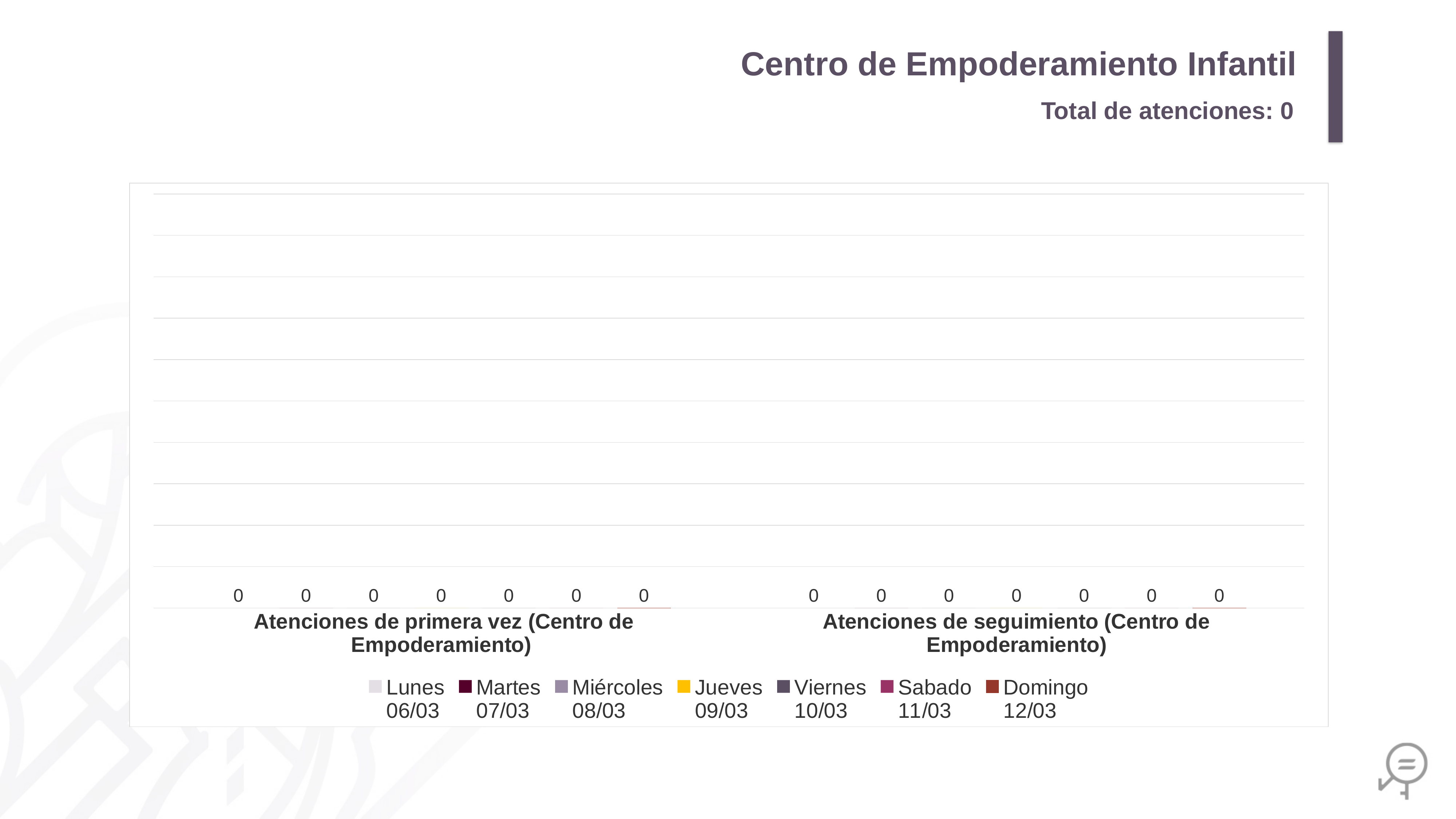

Centro de Empoderamiento Infantil
Total de atenciones: 0

### Chart

| Category | Lunes
06/03 | Martes
07/03 | Miércoles
08/03 | Jueves
09/03 | Viernes
10/03 | Sabado
11/03 | Domingo
12/03 |
|---|---|---|---|---|---|---|---|
|  Atenciones de primera vez (Centro de Empoderamiento) | 0.0 | 0.0 | 0.0 | 0.0 | 0.0 | 0.0 | 0.0 |
| Atenciones de seguimiento (Centro de Empoderamiento) | 0.0 | 0.0 | 0.0 | 0.0 | 0.0 | 0.0 | 0.0 |